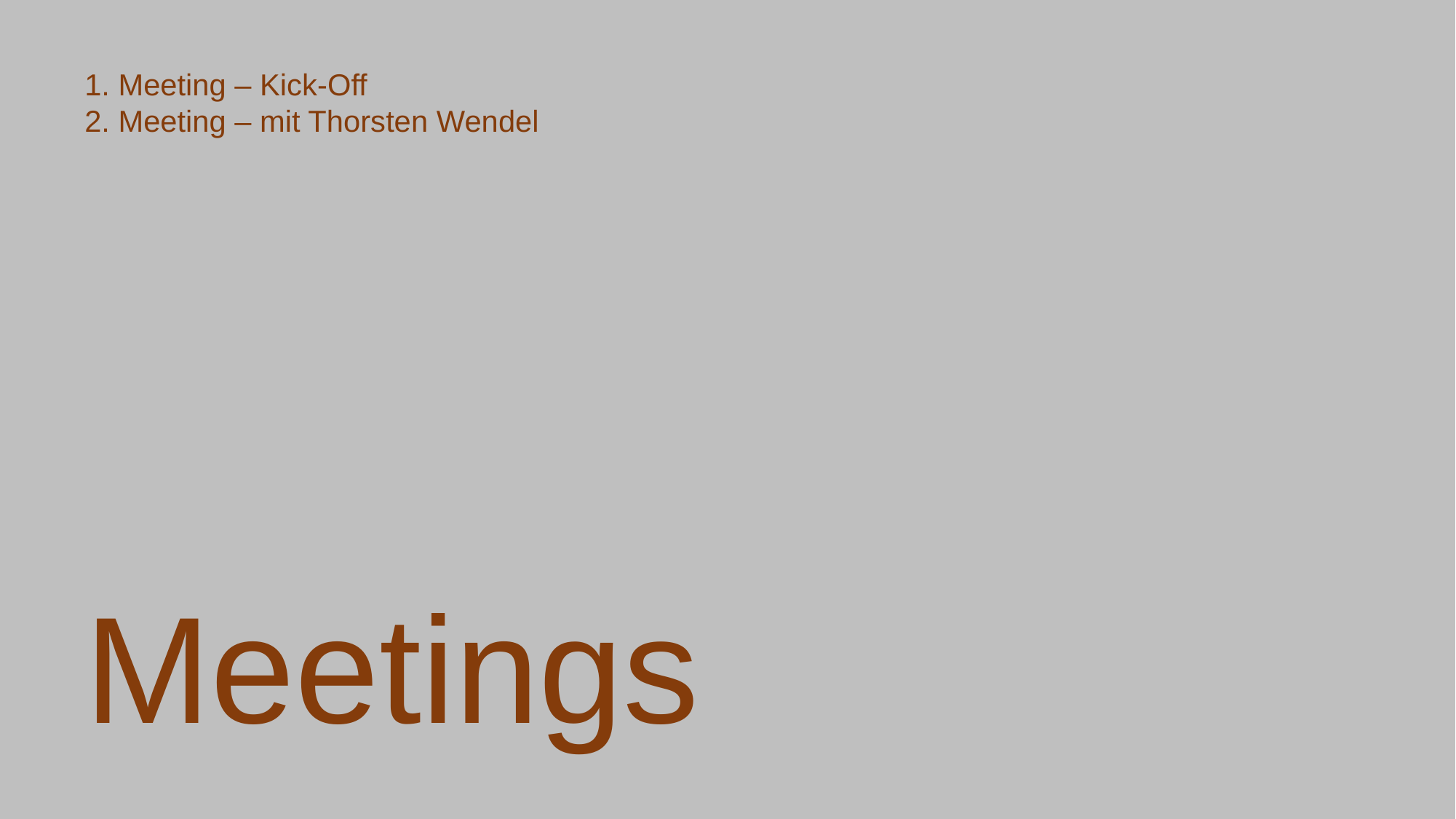

1. Meeting – Kick-Off
2. Meeting – mit Thorsten Wendel

Meetings